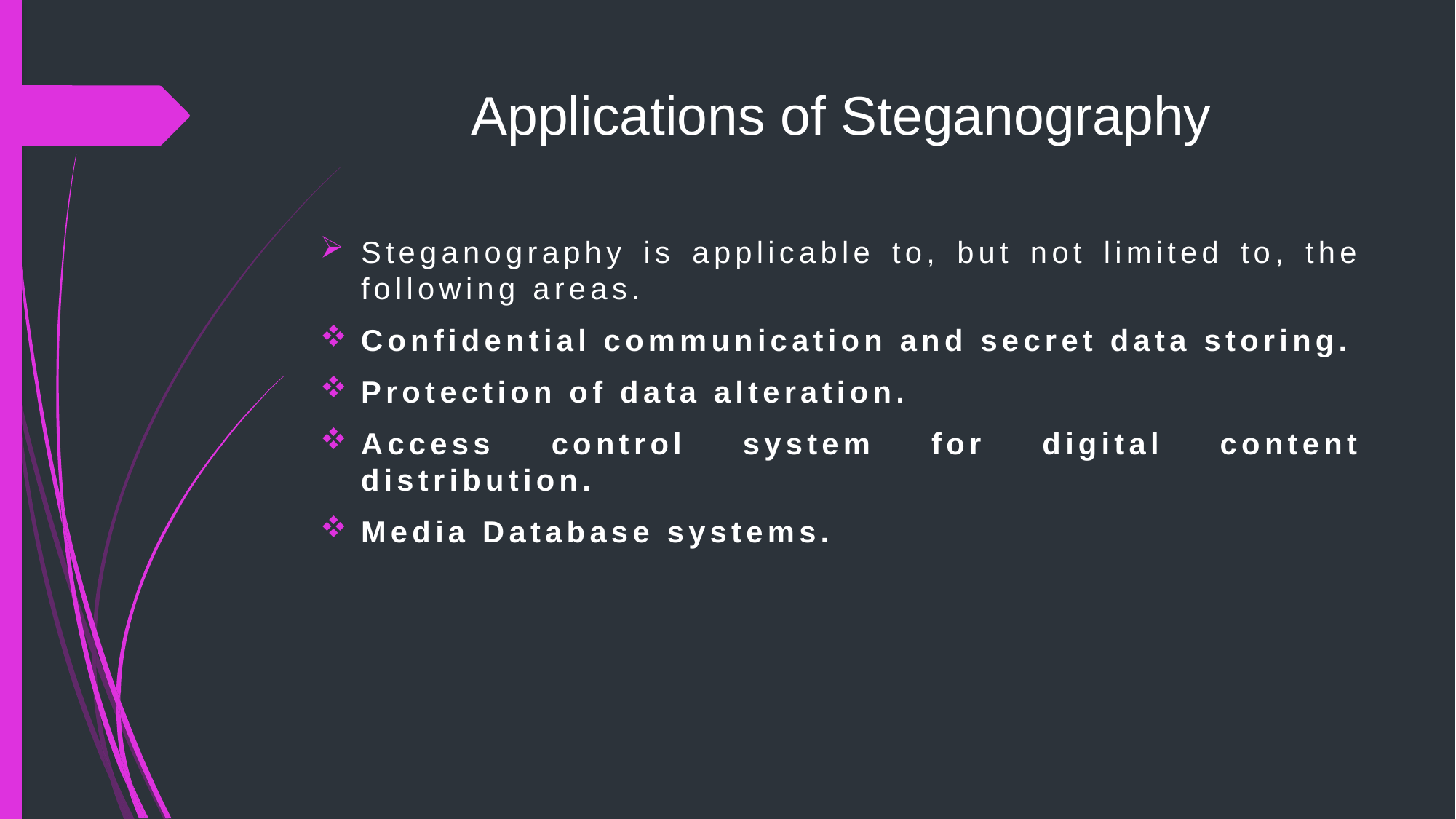

# Applications of Steganography
Steganography is applicable to, but not limited to, the following areas.
Confidential communication and secret data storing.
Protection of data alteration.
Access control system for digital content distribution.
Media Database systems.